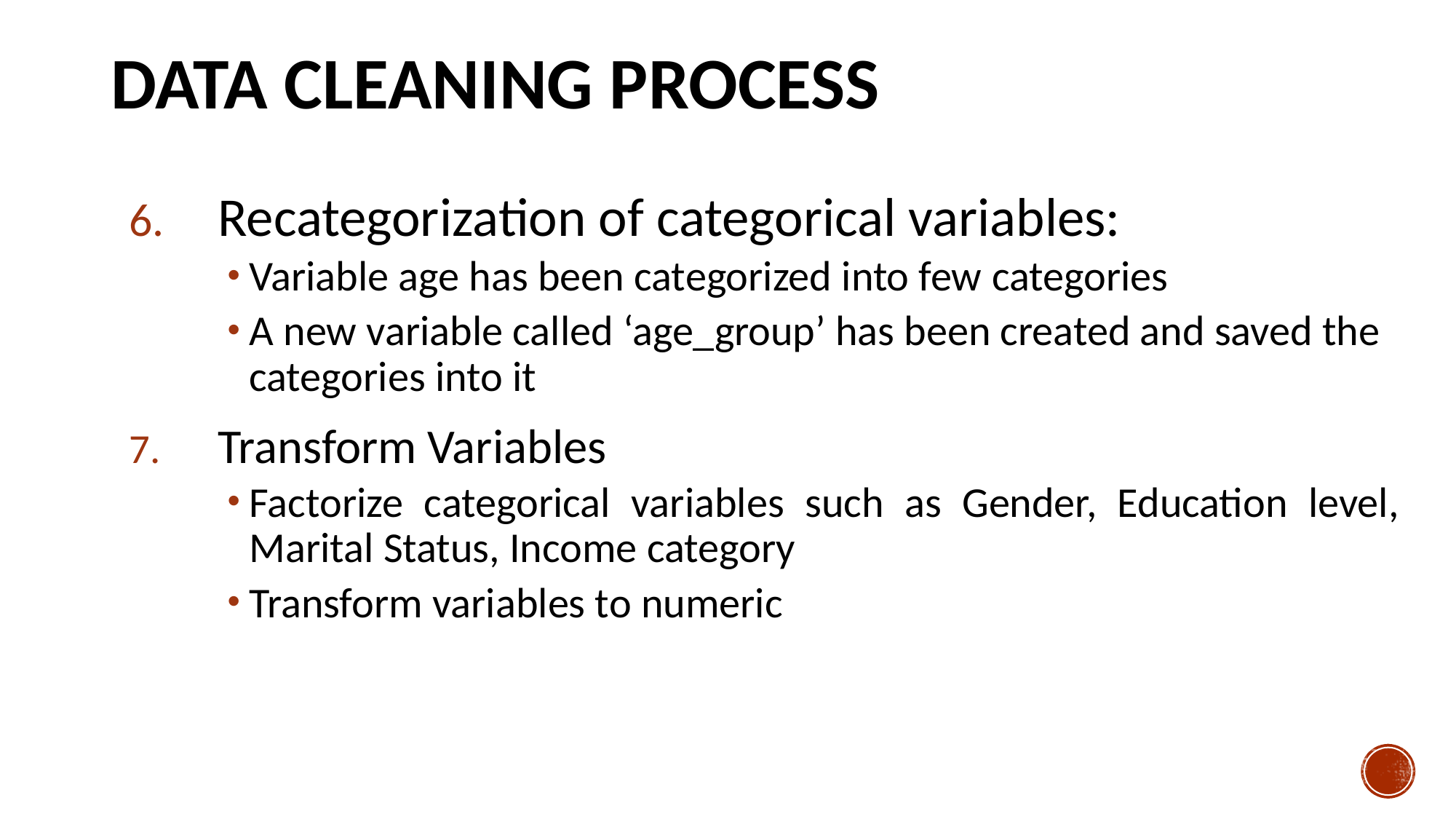

# Data cleaning process
Recategorization of categorical variables:
Variable age has been categorized into few categories
A new variable called ‘age_group’ has been created and saved the categories into it
Transform Variables
Factorize categorical variables such as Gender, Education level, Marital Status, Income category
Transform variables to numeric